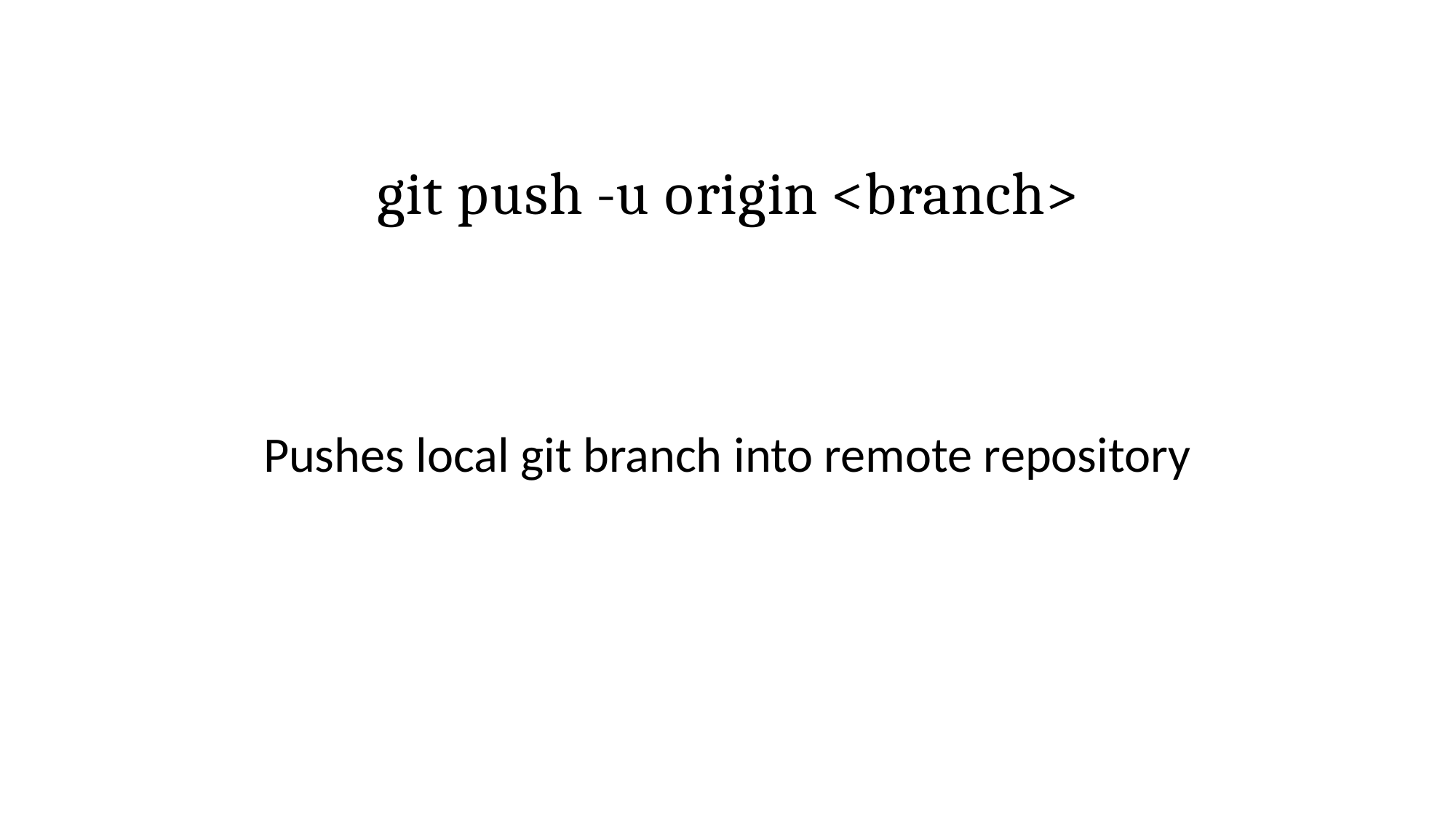

# git push -u origin <branch>
Pushes local git branch into remote repository